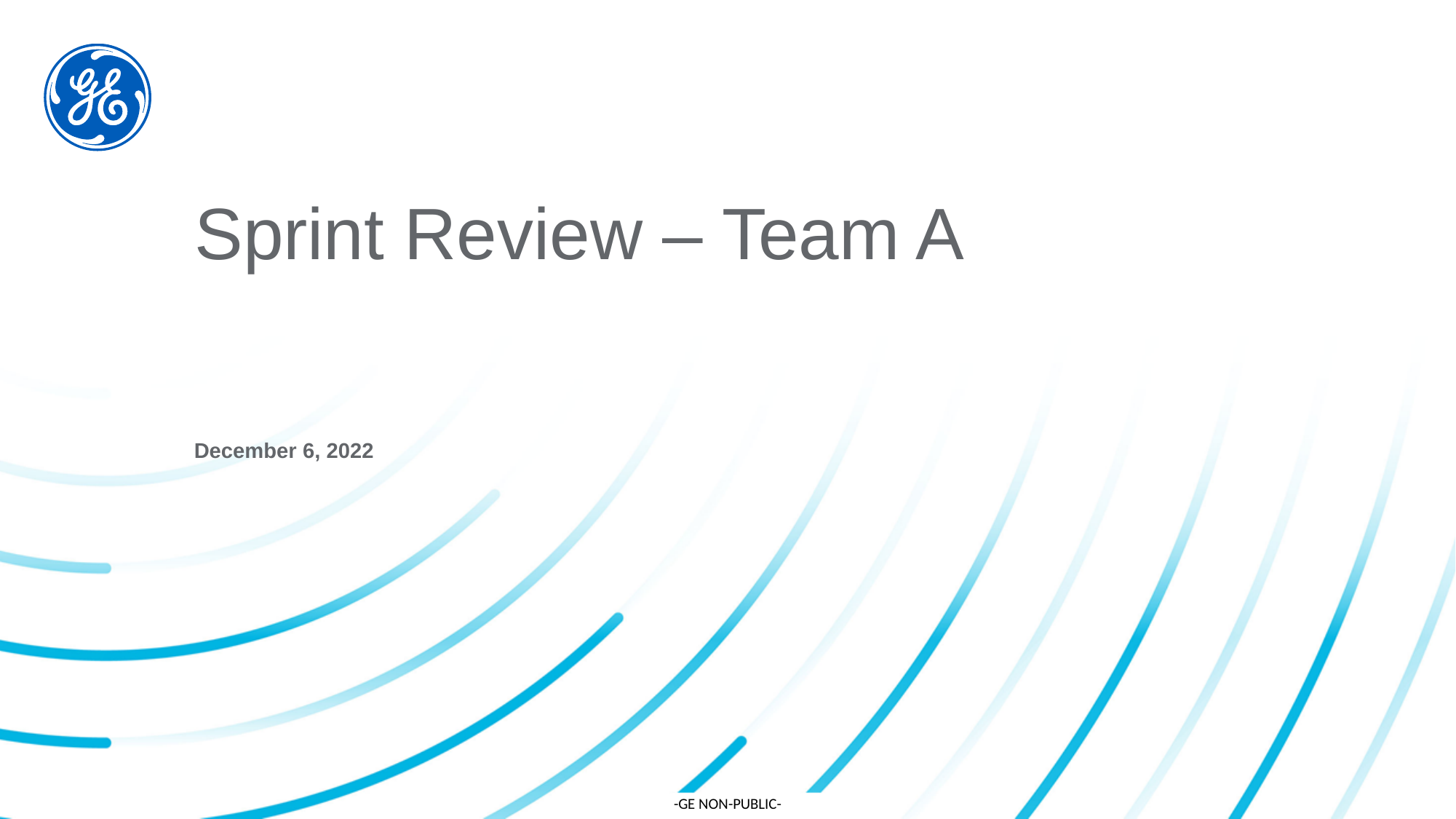

# Sprint Review – Team A
December 6, 2022